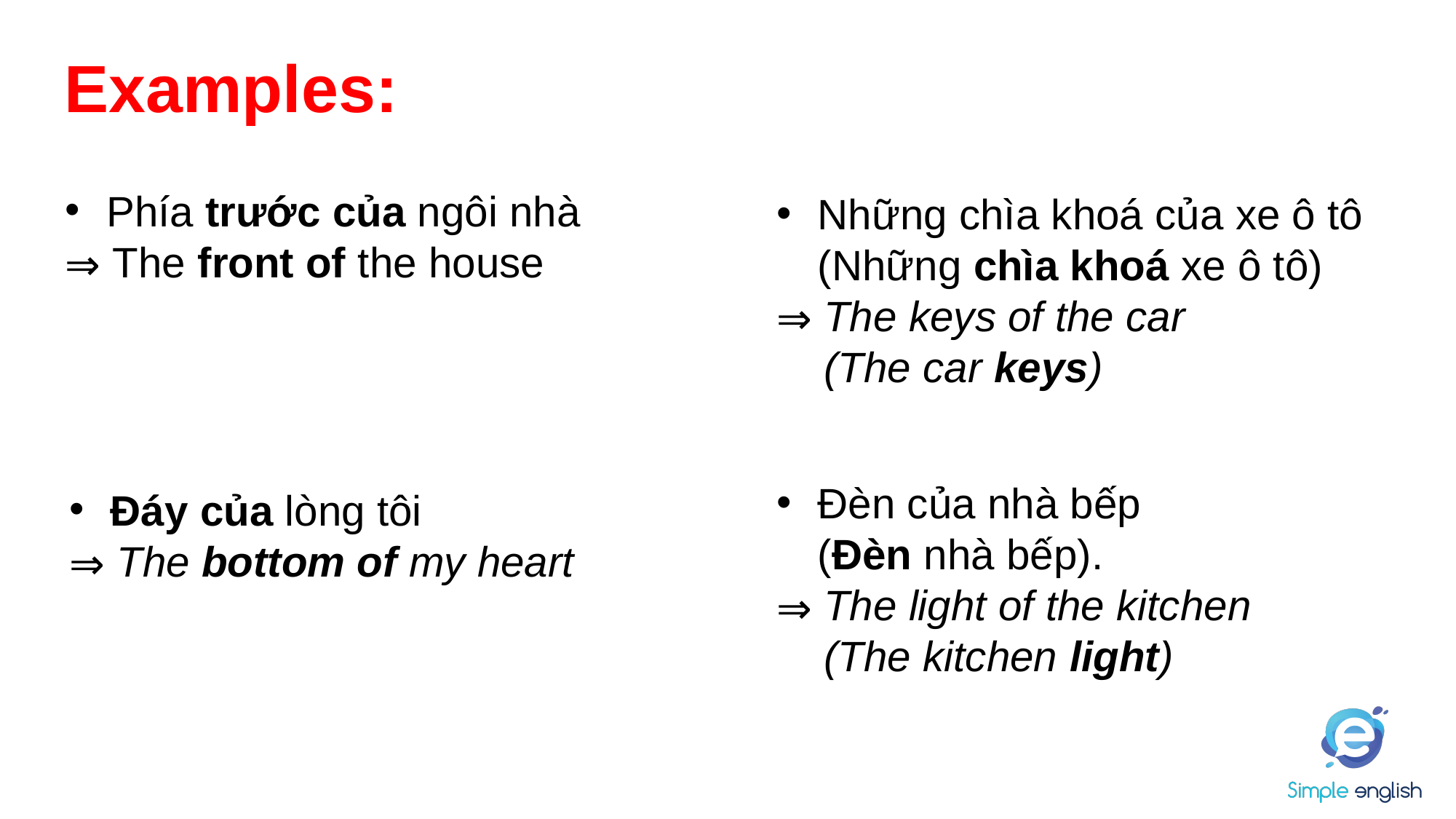

# Examples:
Phía trước của ngôi nhà
 The front of the house
Những chìa khoá của xe ô tô
(Những chìa khoá xe ô tô)
 The keys of the car
    (The car keys)
Đèn của nhà bếp
(Đèn nhà bếp).
 The light of the kitchen
    (The kitchen light)
Đáy của lòng tôi
 The bottom of my heart